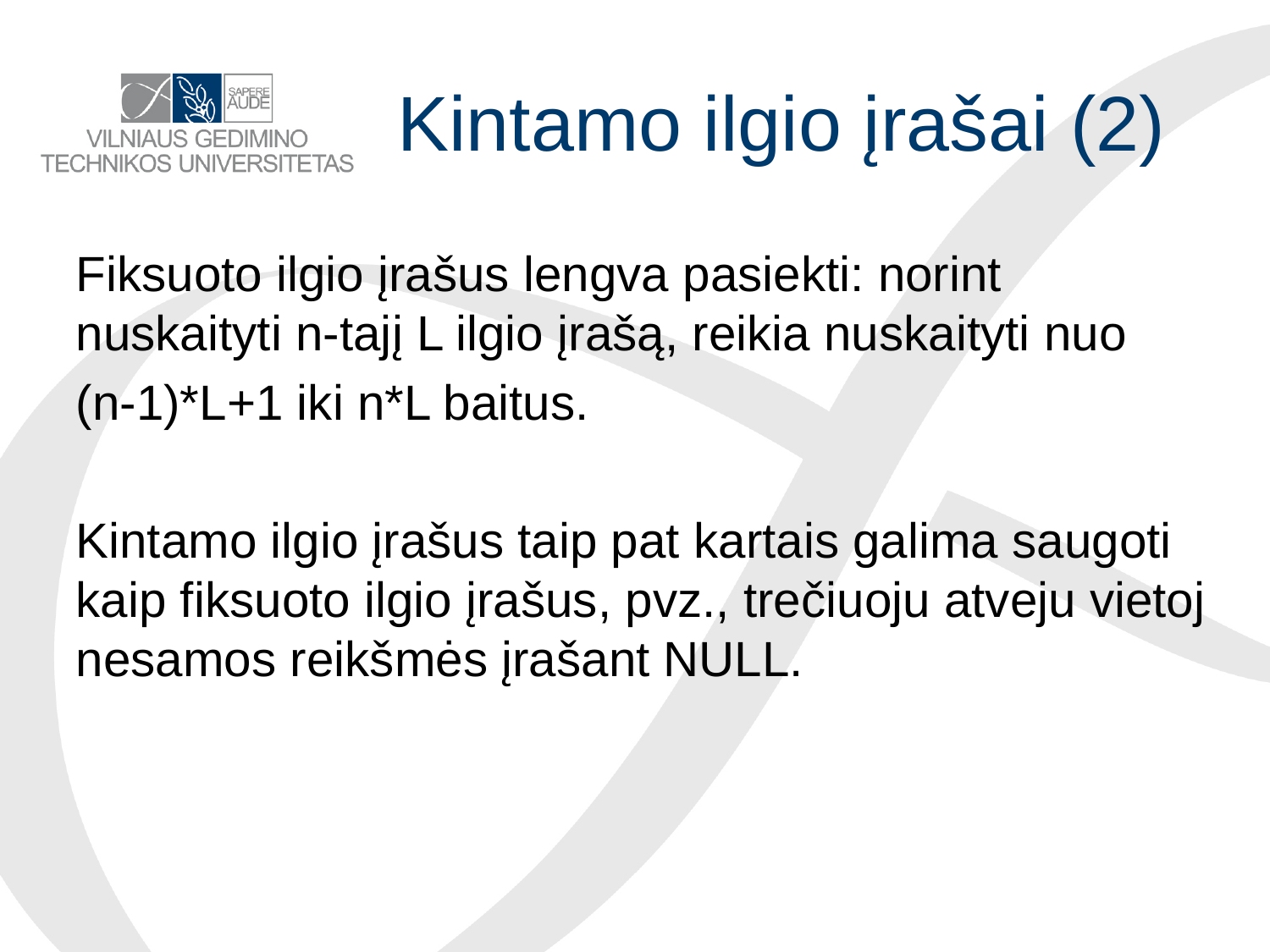

# Kintamo ilgio įrašai (2)
Fiksuoto ilgio įrašus lengva pasiekti: norint nuskaityti n-tajį L ilgio įrašą, reikia nuskaityti nuo
(n-1)*L+1 iki n*L baitus.

Kintamo ilgio įrašus taip pat kartais galima saugoti kaip fiksuoto ilgio įrašus, pvz., trečiuoju atveju vietoj nesamos reikšmės įrašant NULL.